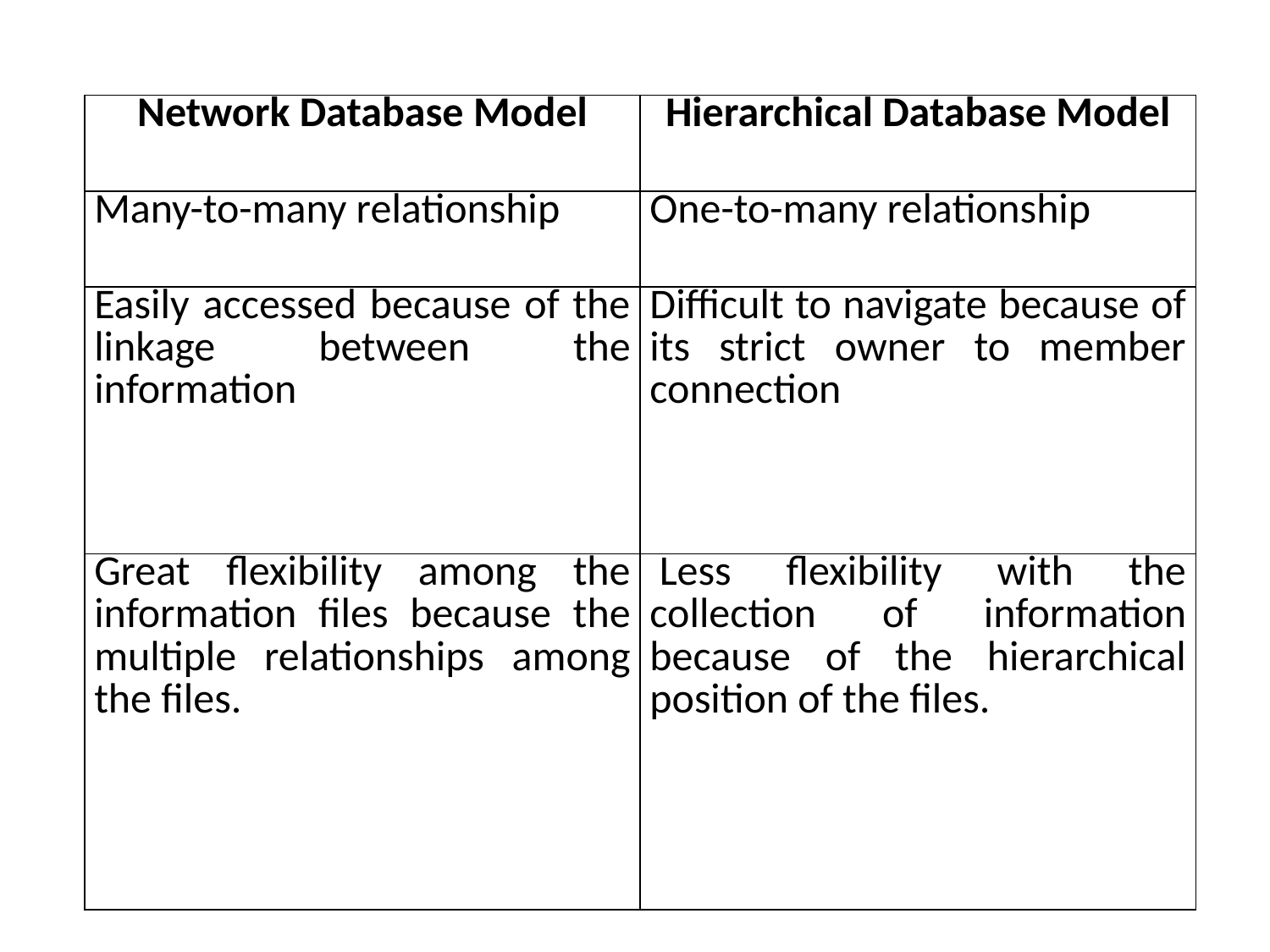

| Network Database Model | Hierarchical Database Model |
| --- | --- |
| Many-to-many relationship | One-to-many relationship |
| Easily accessed because of the linkage between the information | Difficult to navigate because of its strict owner to member connection |
| Great flexibility among the information files because the multiple relationships among the files. | Less flexibility with the collection of information because of the hierarchical position of the files. |